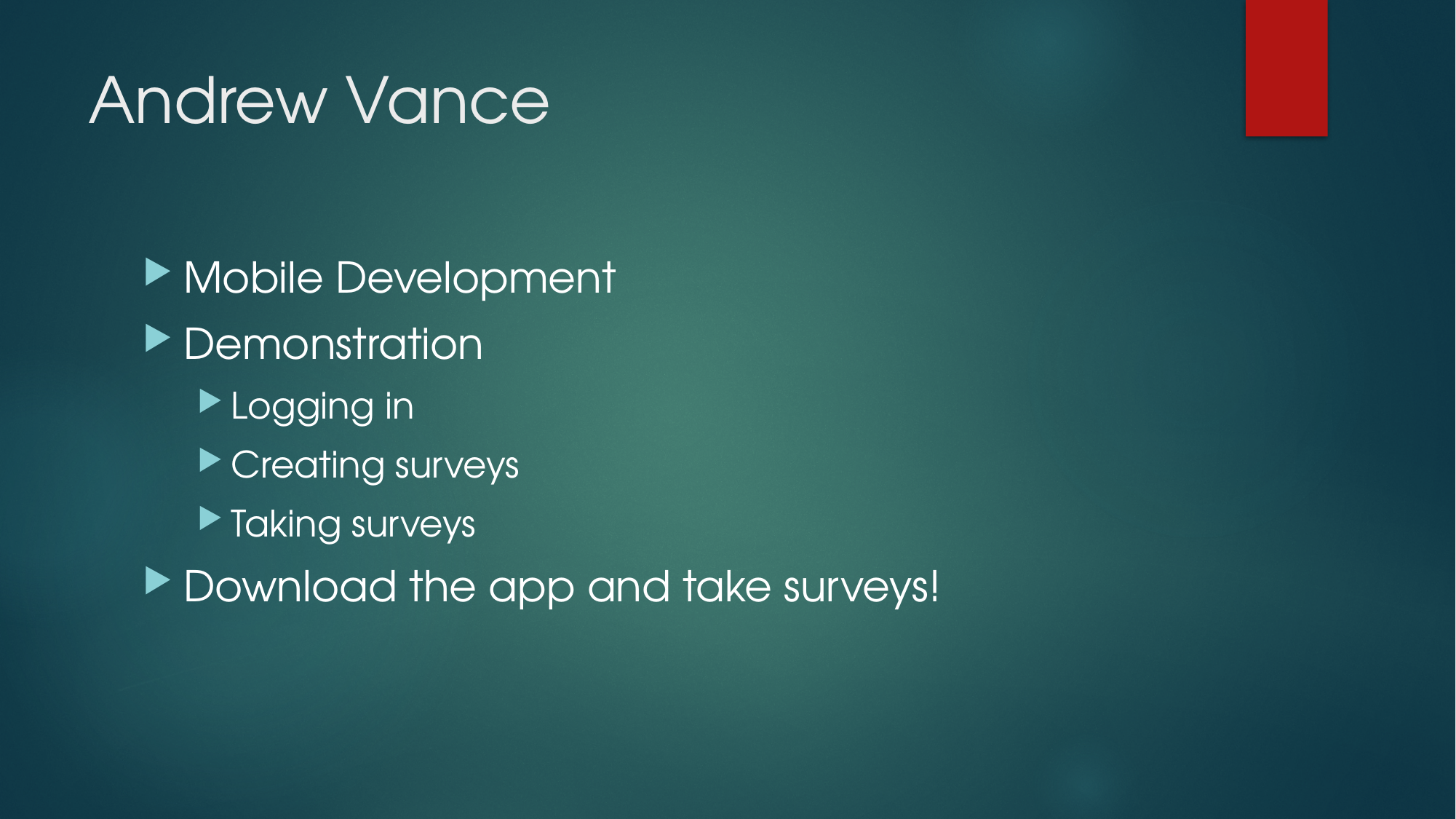

# Andrew Vance
Mobile Development
Demonstration
Logging in
Creating surveys
Taking surveys
Download the app and take surveys!